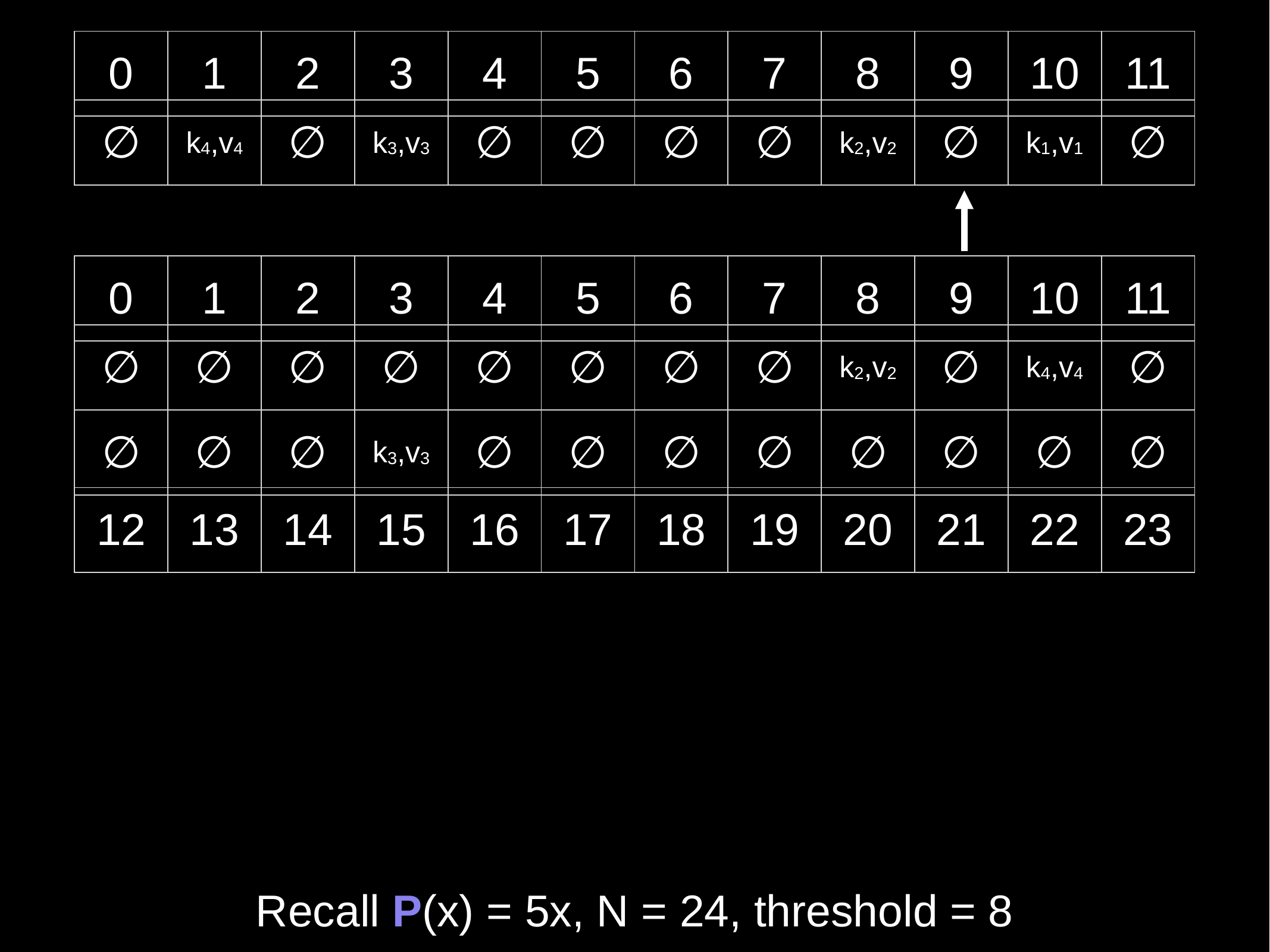

| 0 | 1 | 2 | 3 | 4 | 5 | 6 | 7 | 8 | 9 | 10 | 11 |
| --- | --- | --- | --- | --- | --- | --- | --- | --- | --- | --- | --- |
| ∅ | k4,v4 | ∅ | k3,v3 | ∅ | ∅ | ∅ | ∅ | k2,v2 | ∅ | k1,v1 | ∅ |
| --- | --- | --- | --- | --- | --- | --- | --- | --- | --- | --- | --- |

| 0 | 1 | 2 | 3 | 4 | 5 | 6 | 7 | 8 | 9 | 10 | 11 |
| --- | --- | --- | --- | --- | --- | --- | --- | --- | --- | --- | --- |
| ∅ | ∅ | ∅ | ∅ | ∅ | ∅ | ∅ | ∅ | k2,v2 | ∅ | k4,v4 | ∅ |
| --- | --- | --- | --- | --- | --- | --- | --- | --- | --- | --- | --- |
| ∅ | ∅ | ∅ | k3,v3 | ∅ | ∅ | ∅ | ∅ | ∅ | ∅ | ∅ | ∅ |
| --- | --- | --- | --- | --- | --- | --- | --- | --- | --- | --- | --- |
| 12 | 13 | 14 | 15 | 16 | 17 | 18 | 19 | 20 | 21 | 22 | 23 |
| --- | --- | --- | --- | --- | --- | --- | --- | --- | --- | --- | --- |
Recall P(x) = 5x, N = 24, threshold = 8